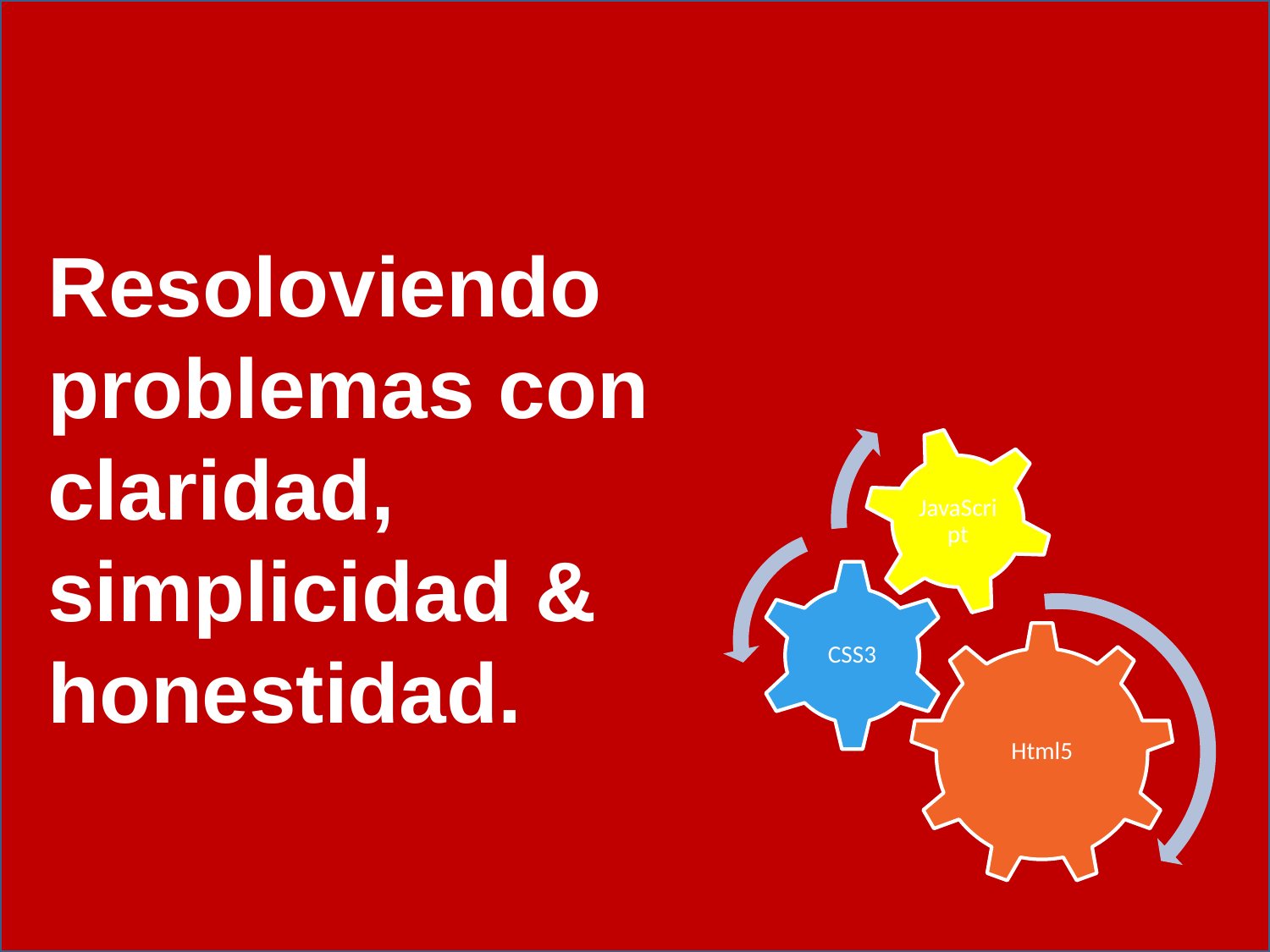

Resoloviendo problemas con claridad, simplicidad & honestidad.
Html5
CSS3
JavaScript